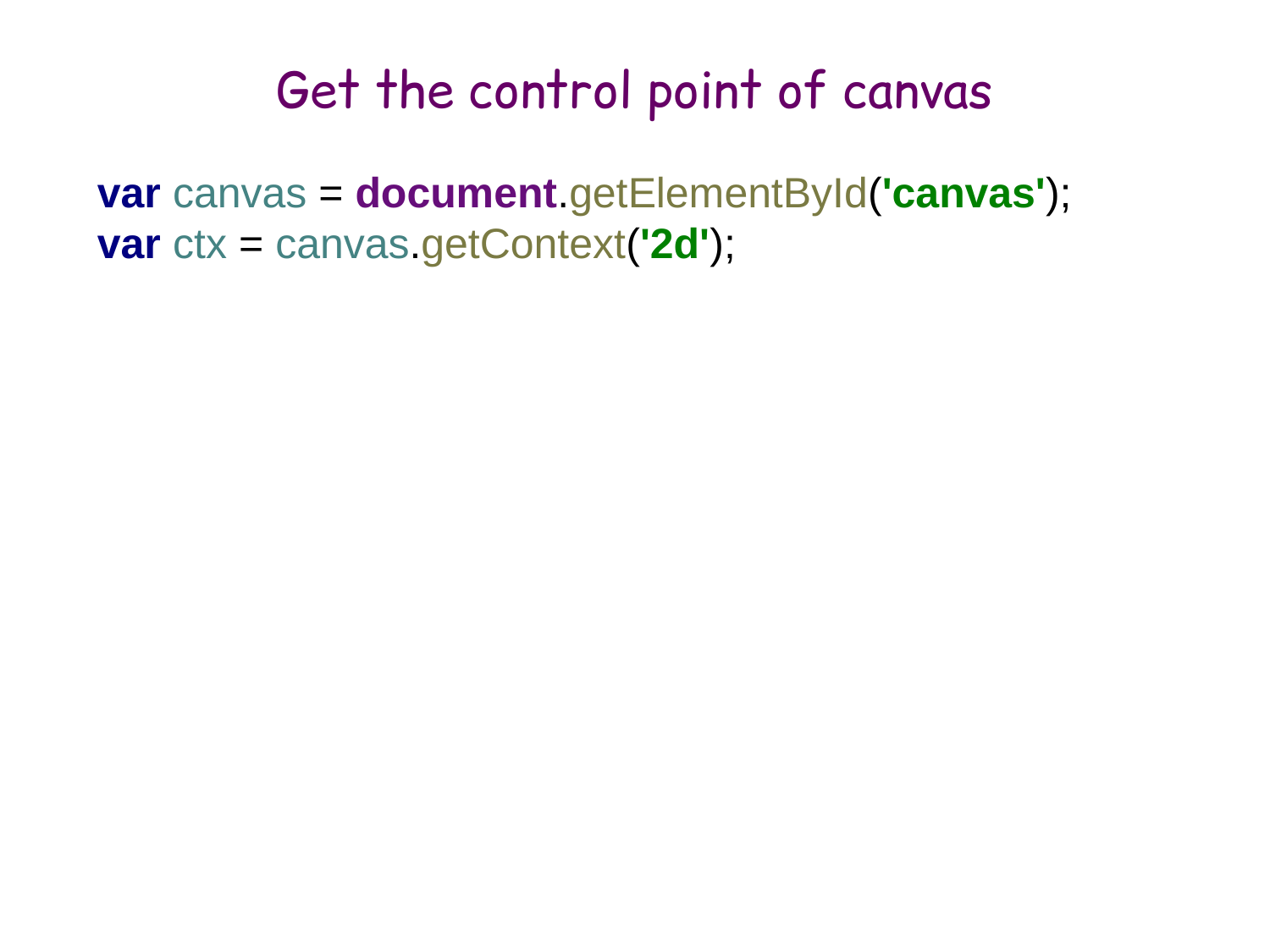

# Get the control point of canvas
var canvas = document.getElementById('canvas');
var ctx = canvas.getContext('2d');